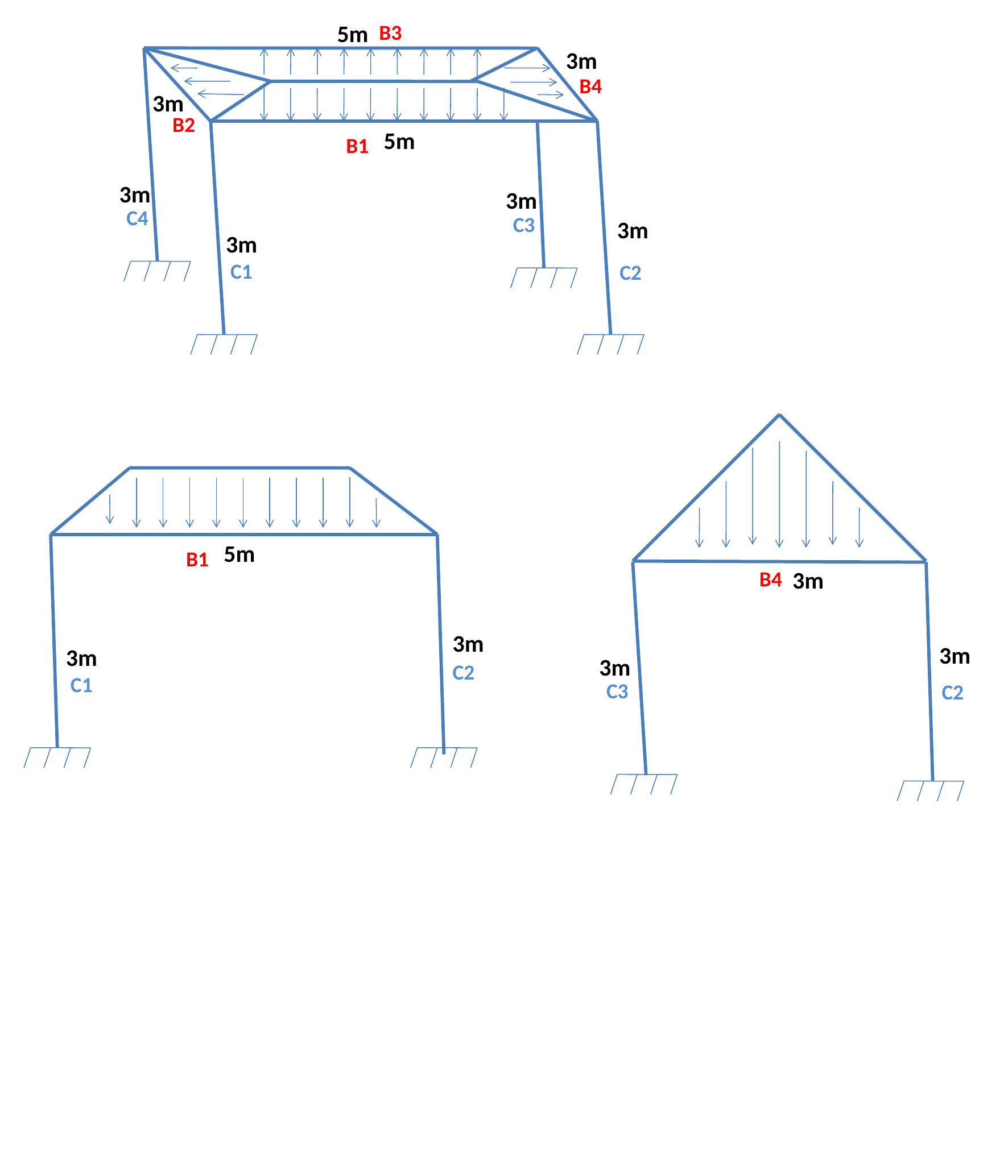

5m
B3
3m
B4
3m
B2
5m
B1
3m
3m
C4
C3
3m
3m
C1
C2
5m
B1
B4
3m
3m
3m
3m
3m
C2
C1
C3
C2